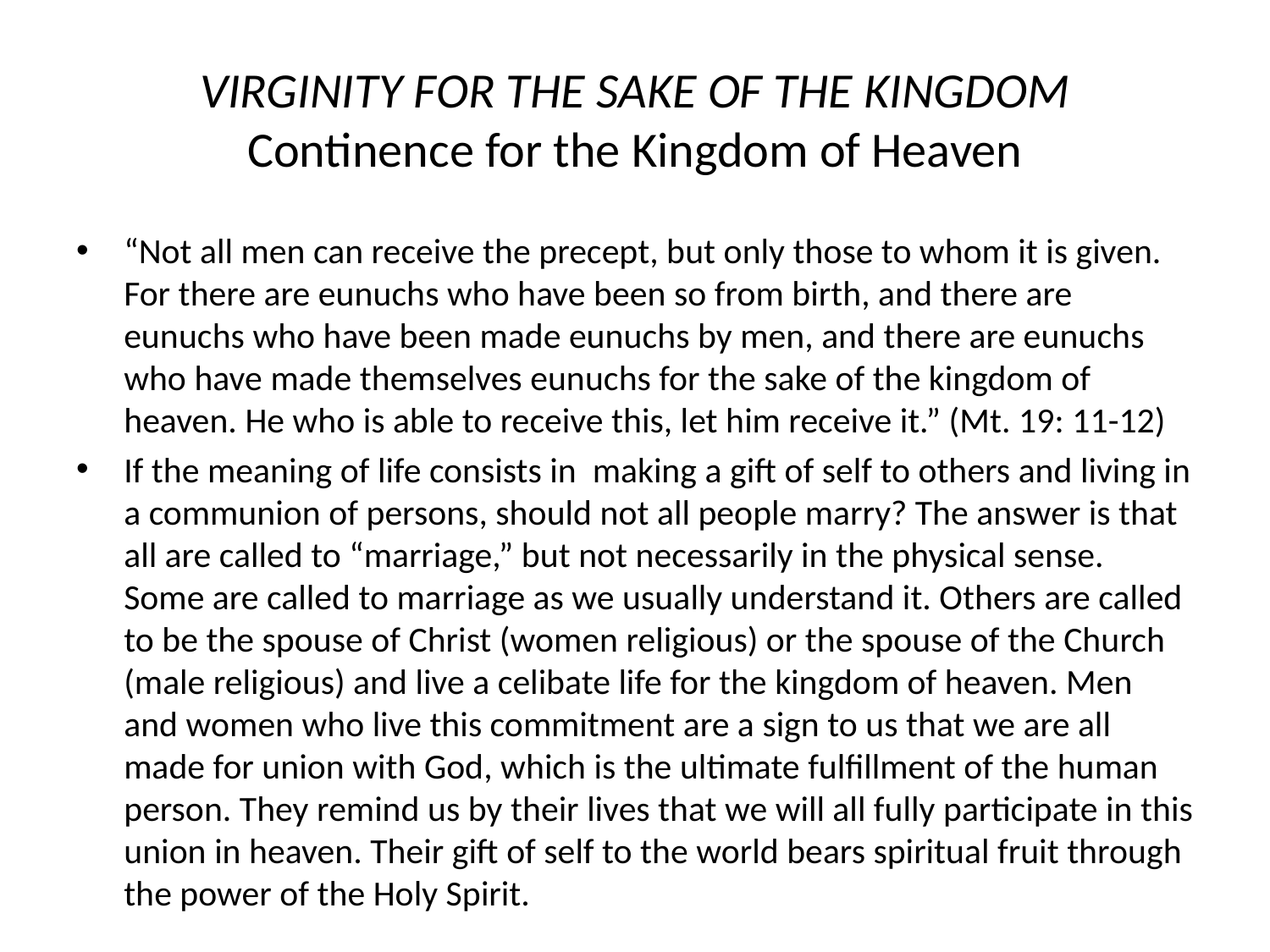

# VIRGINITY FOR THE SAKE OF THE KINGDOM Continence for the Kingdom of Heaven
“Not all men can receive the precept, but only those to whom it is given. For there are eunuchs who have been so from birth, and there are eunuchs who have been made eunuchs by men, and there are eunuchs who have made themselves eunuchs for the sake of the kingdom of heaven. He who is able to receive this, let him receive it.” (Mt. 19: 11-12)
If the meaning of life consists in  making a gift of self to others and living in a communion of persons, should not all people marry? The answer is that all are called to “marriage,” but not necessarily in the physical sense.  Some are called to marriage as we usually understand it. Others are called to be the spouse of Christ (women religious) or the spouse of the Church (male religious) and live a celibate life for the kingdom of heaven. Men and women who live this commitment are a sign to us that we are all made for union with God, which is the ultimate fulfillment of the human person. They remind us by their lives that we will all fully participate in this union in heaven. Their gift of self to the world bears spiritual fruit through the power of the Holy Spirit.